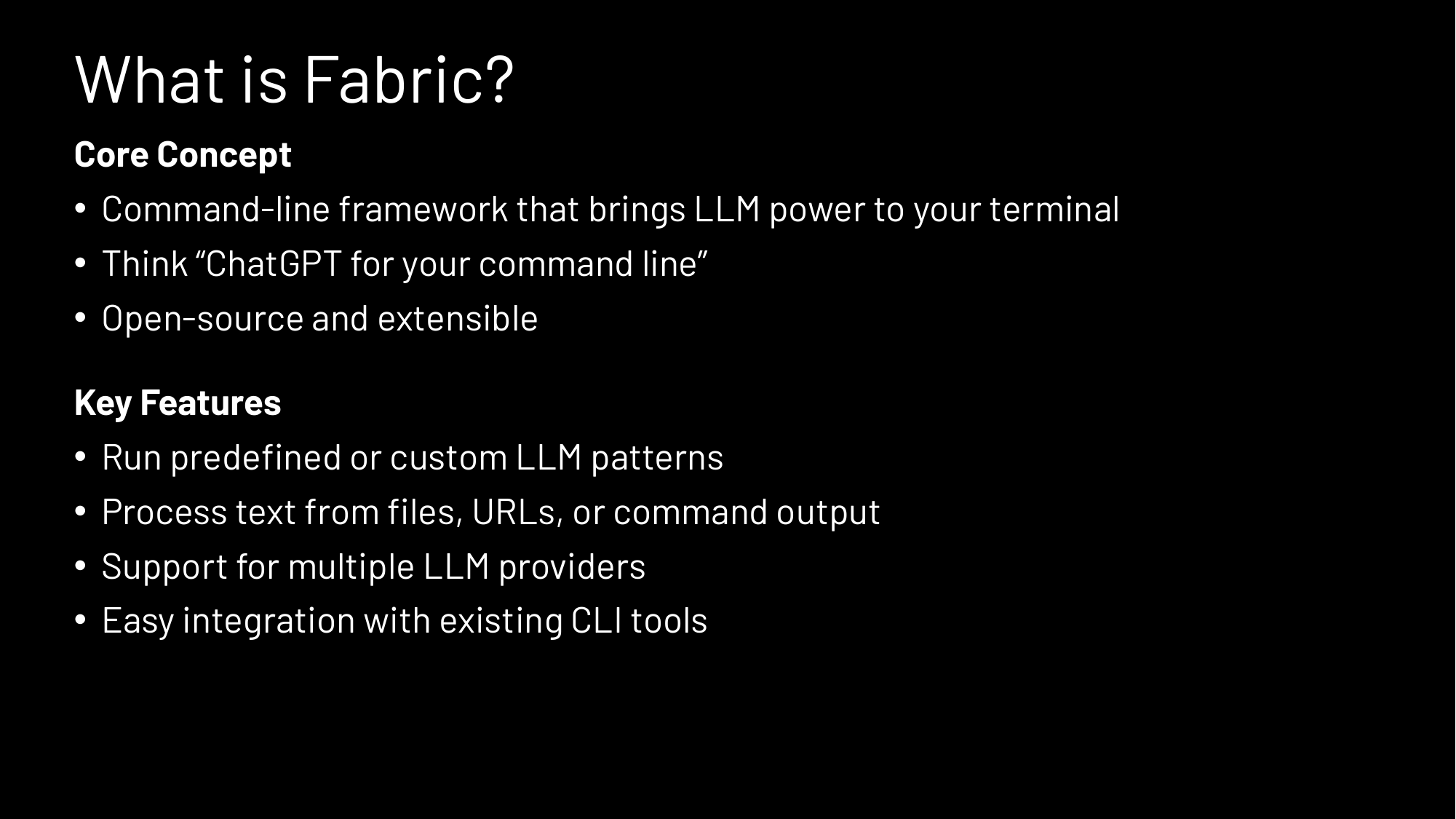

# What is Fabric?
Core Concept
Command-line framework that brings LLM power to your terminal
Think “ChatGPT for your command line”
Open-source and extensible
Key Features
Run predefined or custom LLM patterns
Process text from files, URLs, or command output
Support for multiple LLM providers
Easy integration with existing CLI tools